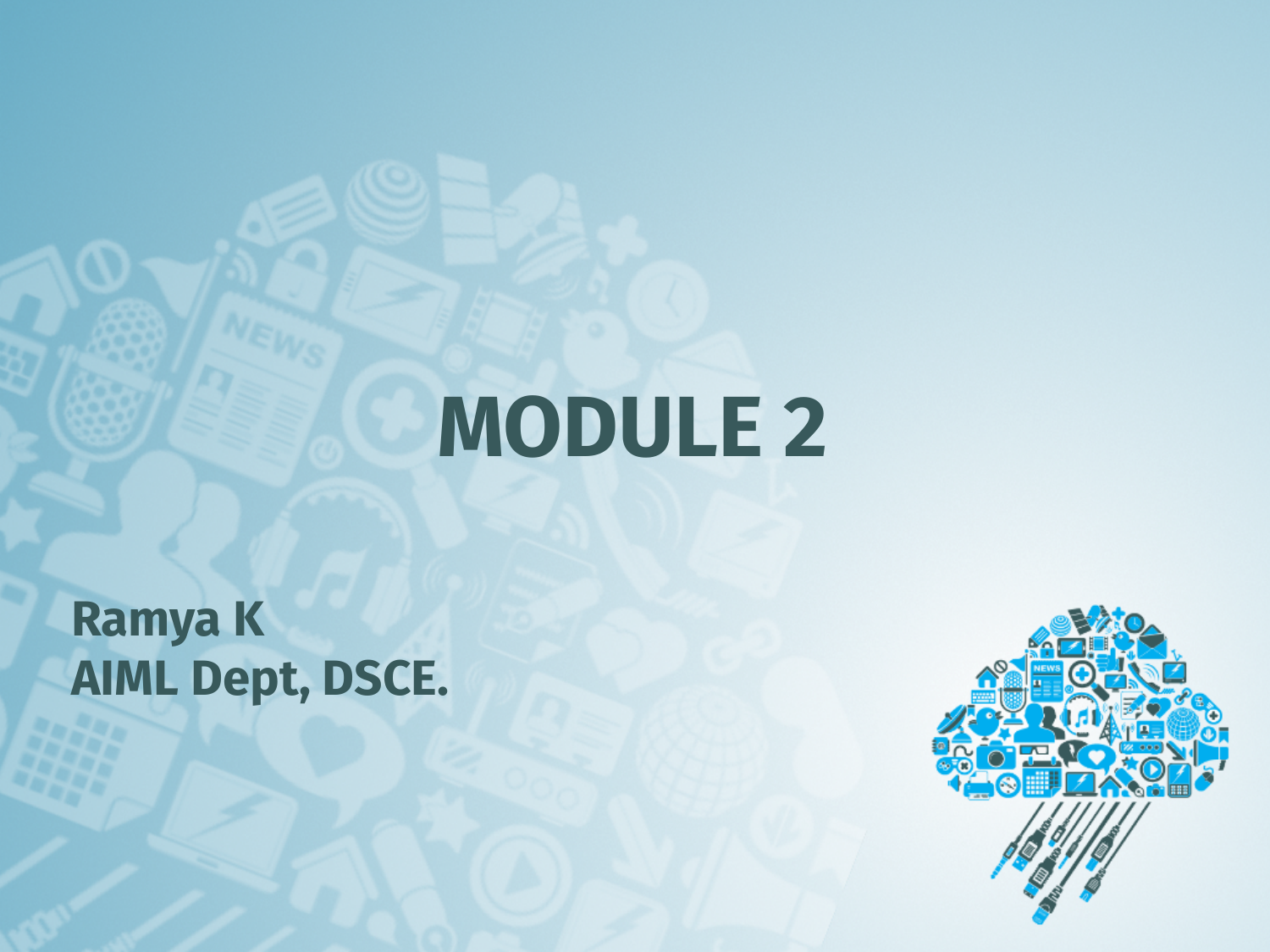

# MODULE 2
Ramya K
AIML Dept, DSCE.